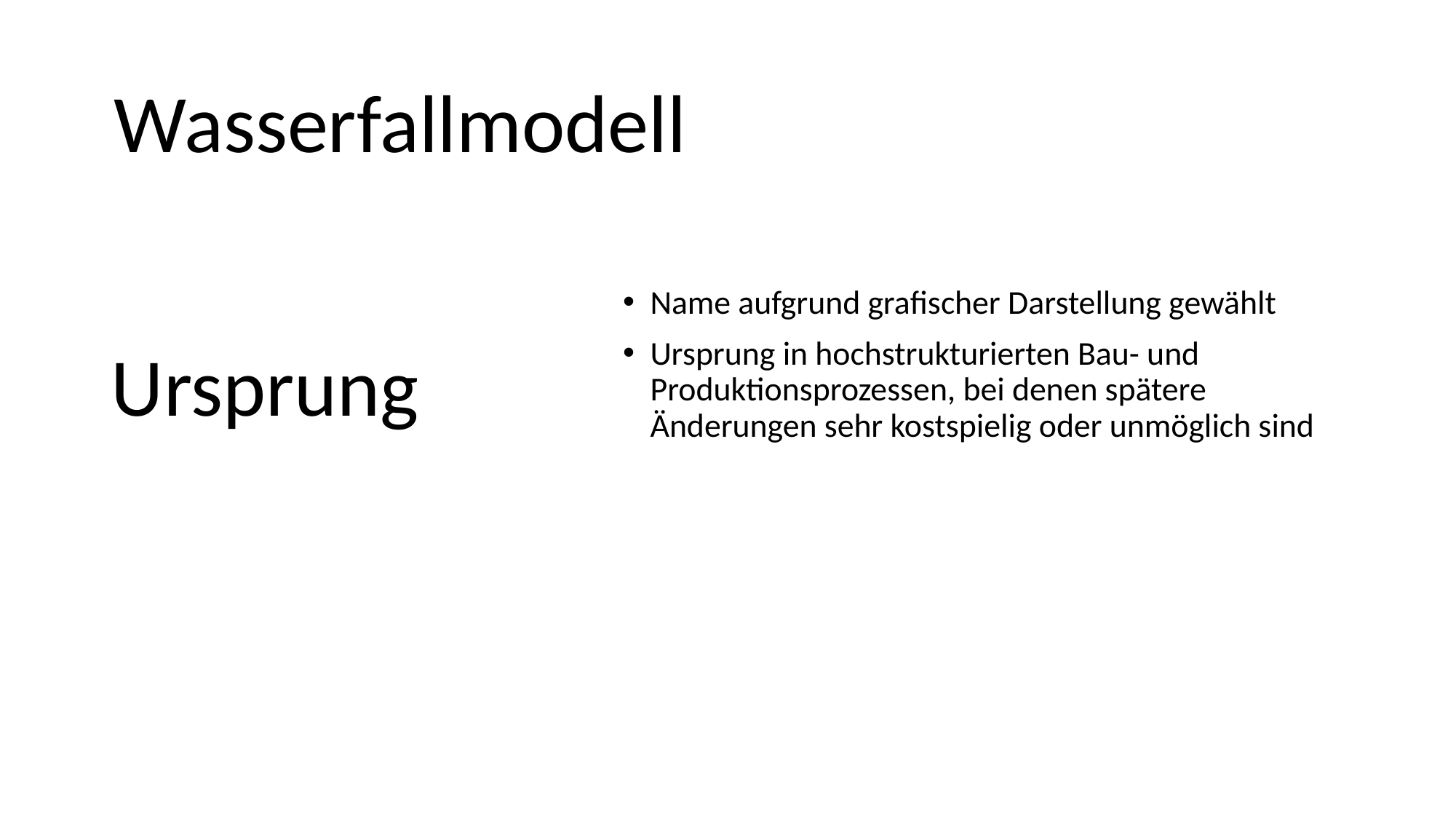

Wasserfallmodell
# Ursprung
Name aufgrund grafischer Darstellung gewählt
Ursprung in hochstrukturierten Bau- und Produktionsprozessen, bei denen spätere Änderungen sehr kostspielig oder unmöglich sind